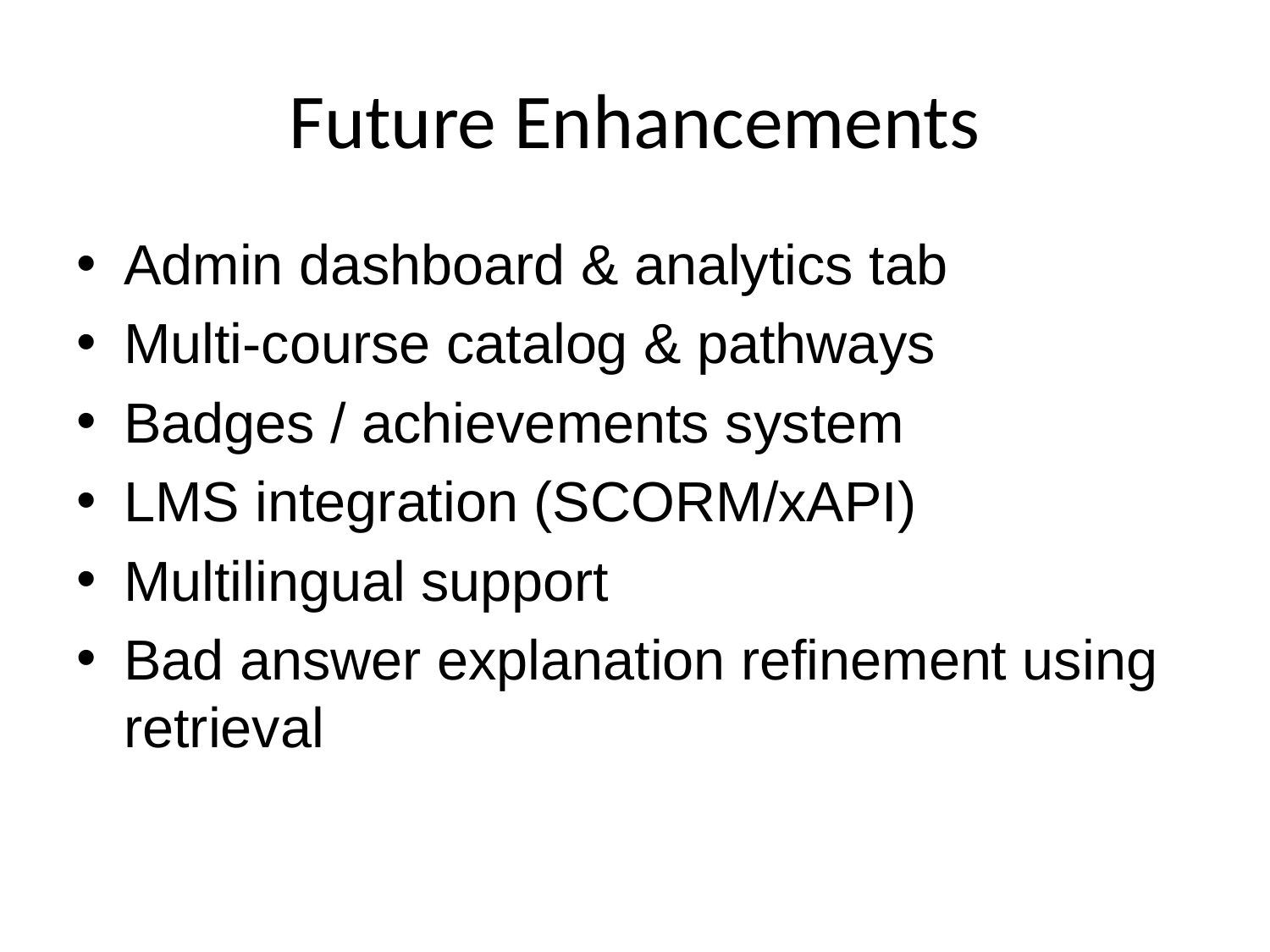

# Future Enhancements
Admin dashboard & analytics tab
Multi-course catalog & pathways
Badges / achievements system
LMS integration (SCORM/xAPI)
Multilingual support
Bad answer explanation refinement using retrieval